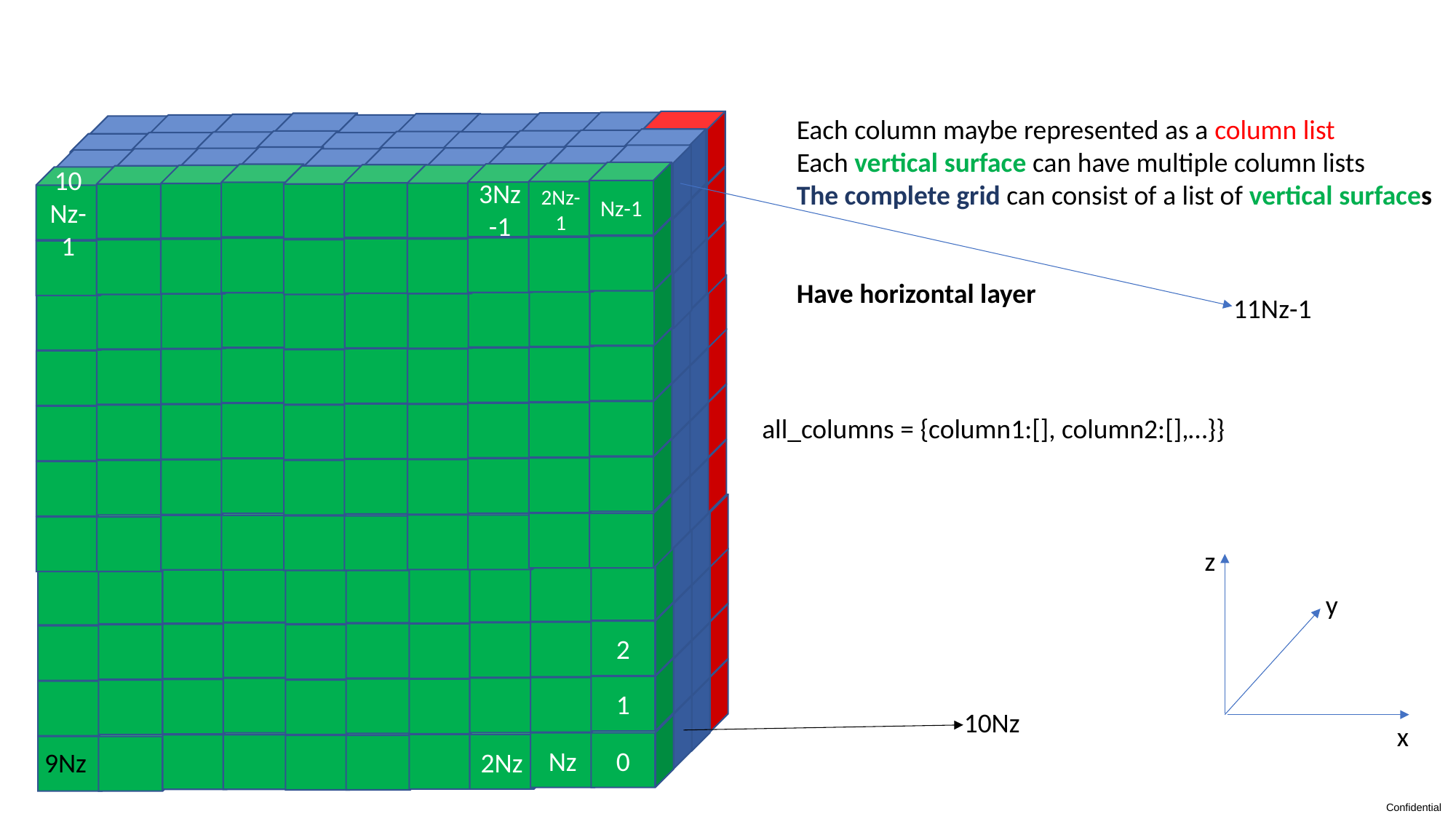

Each column maybe represented as a column list
Each vertical surface can have multiple column lists
The complete grid can consist of a list of vertical surfaces

Have horizontal layer

Nz-1
2Nz-1
3Nz-1

10Nz-1

2

1

Nz
0

2Nz

11Nz-1
all_columns = {column1:[], column2:[],…}}

z
y
10Nz
x
9Nz